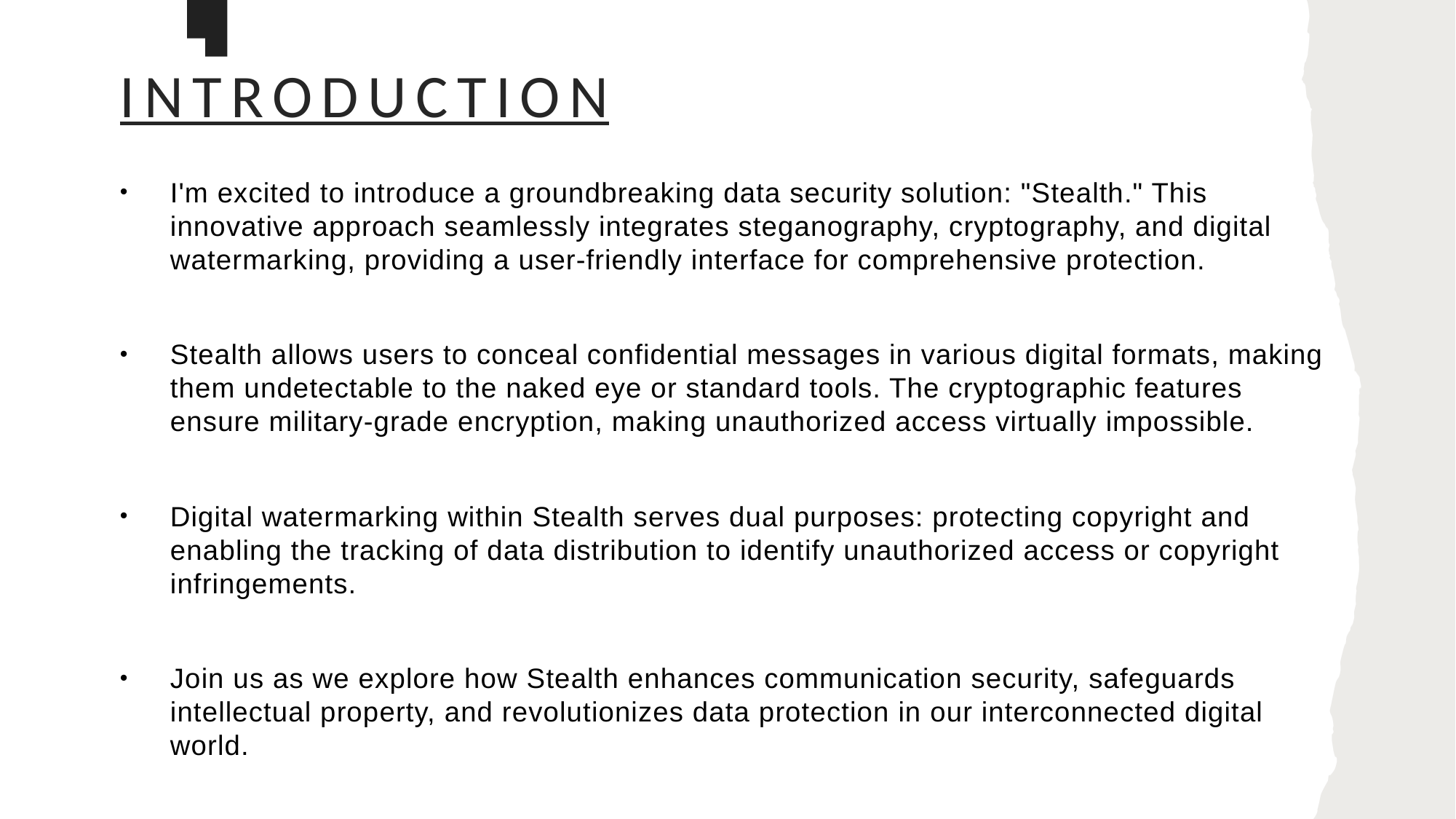

# Introduction
I'm excited to introduce a groundbreaking data security solution: "Stealth." This innovative approach seamlessly integrates steganography, cryptography, and digital watermarking, providing a user-friendly interface for comprehensive protection.

Stealth allows users to conceal confidential messages in various digital formats, making them undetectable to the naked eye or standard tools. The cryptographic features ensure military-grade encryption, making unauthorized access virtually impossible.

Digital watermarking within Stealth serves dual purposes: protecting copyright and enabling the tracking of data distribution to identify unauthorized access or copyright infringements.

Join us as we explore how Stealth enhances communication security, safeguards intellectual property, and revolutionizes data protection in our interconnected digital world.